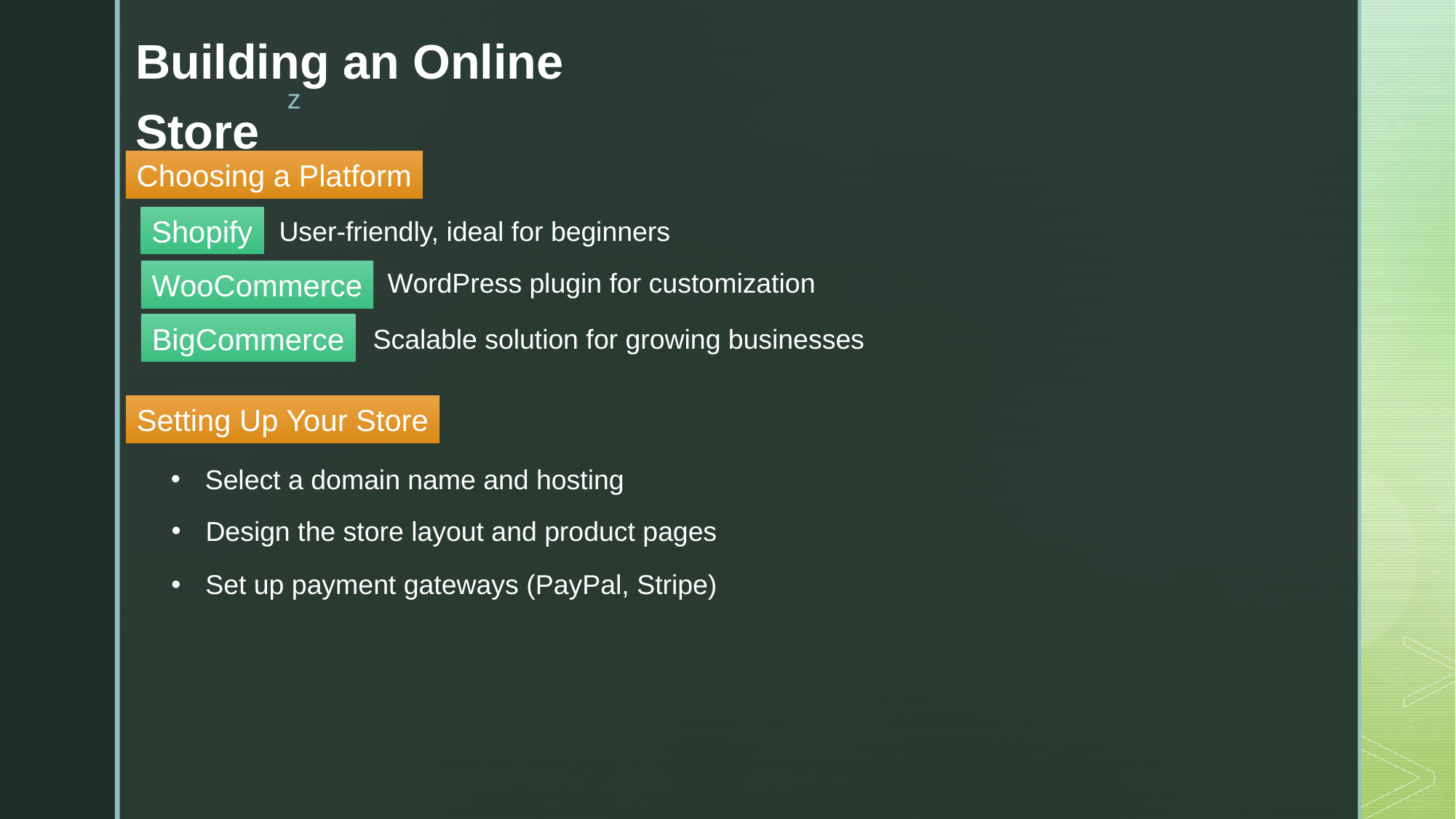

Building an Online Store
Choosing a Platform
Shopify
User-friendly, ideal for beginners
WordPress plugin for customization
WooCommerce
BigCommerce
Scalable solution for growing businesses
Setting Up Your Store
Select a domain name and hosting
Design the store layout and product pages
Set up payment gateways (PayPal, Stripe)